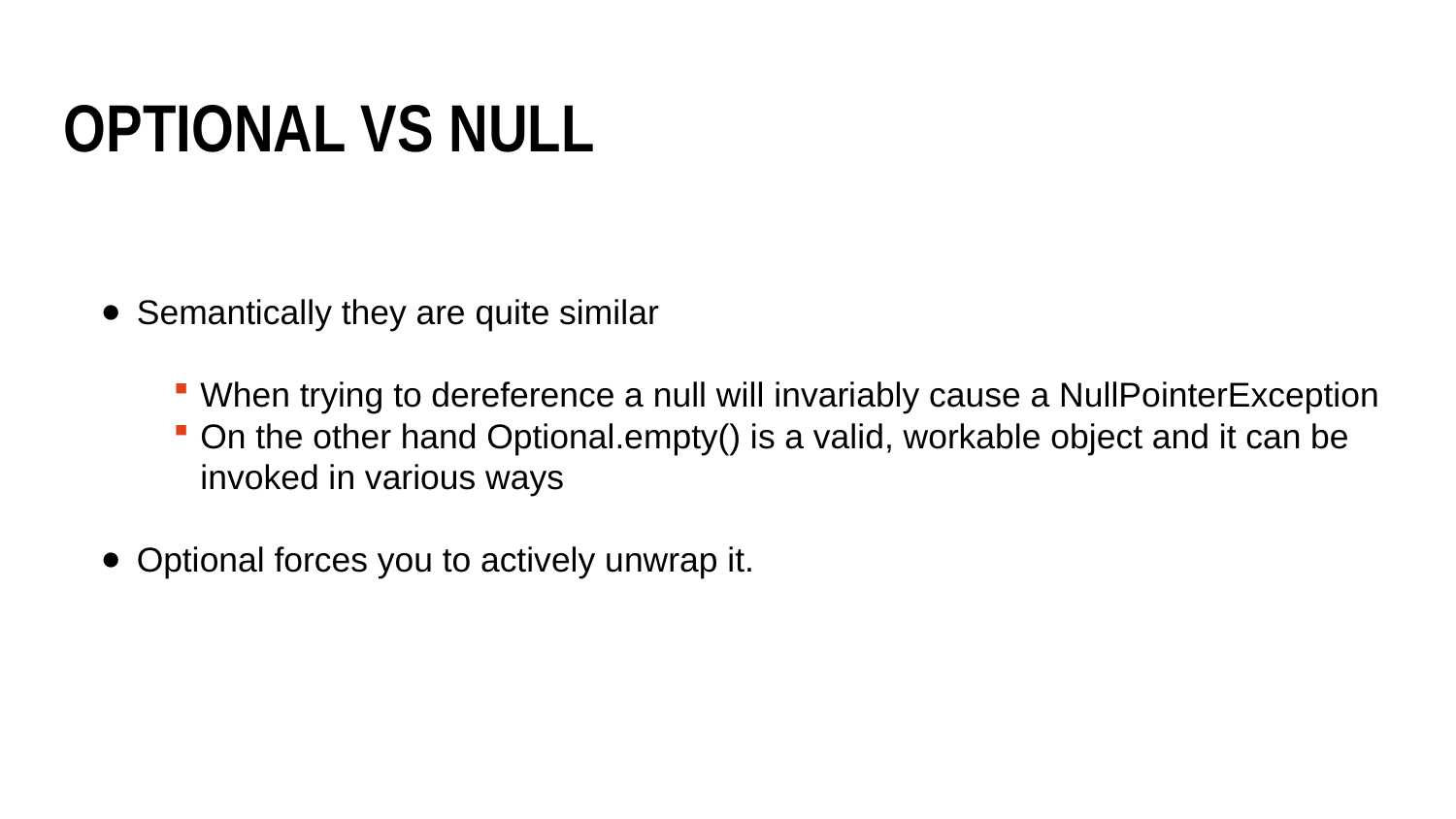

Optional vs null
Semantically they are quite similar
When trying to dereference a null will invariably cause a NullPointerException
On the other hand Optional.empty() is a valid, workable object and it can be invoked in various ways
Optional forces you to actively unwrap it.